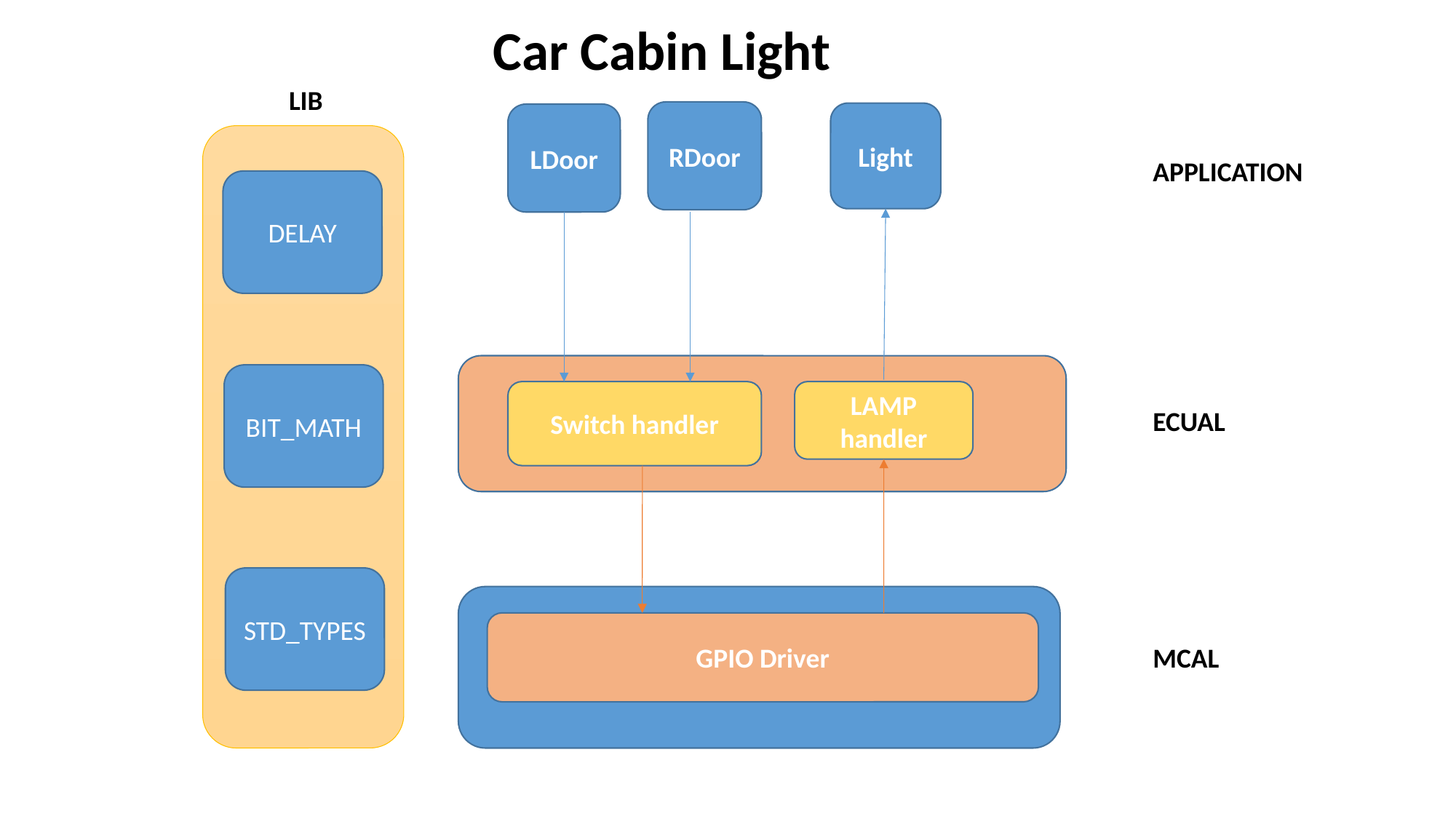

Car Cabin Light
LIB
RDoor
Light
LDoor

APPLICATION
DELAY

BIT_MATH
LAMP handler
Switch handler
ECUAL
STD_TYPES

GPIO Driver
MCAL